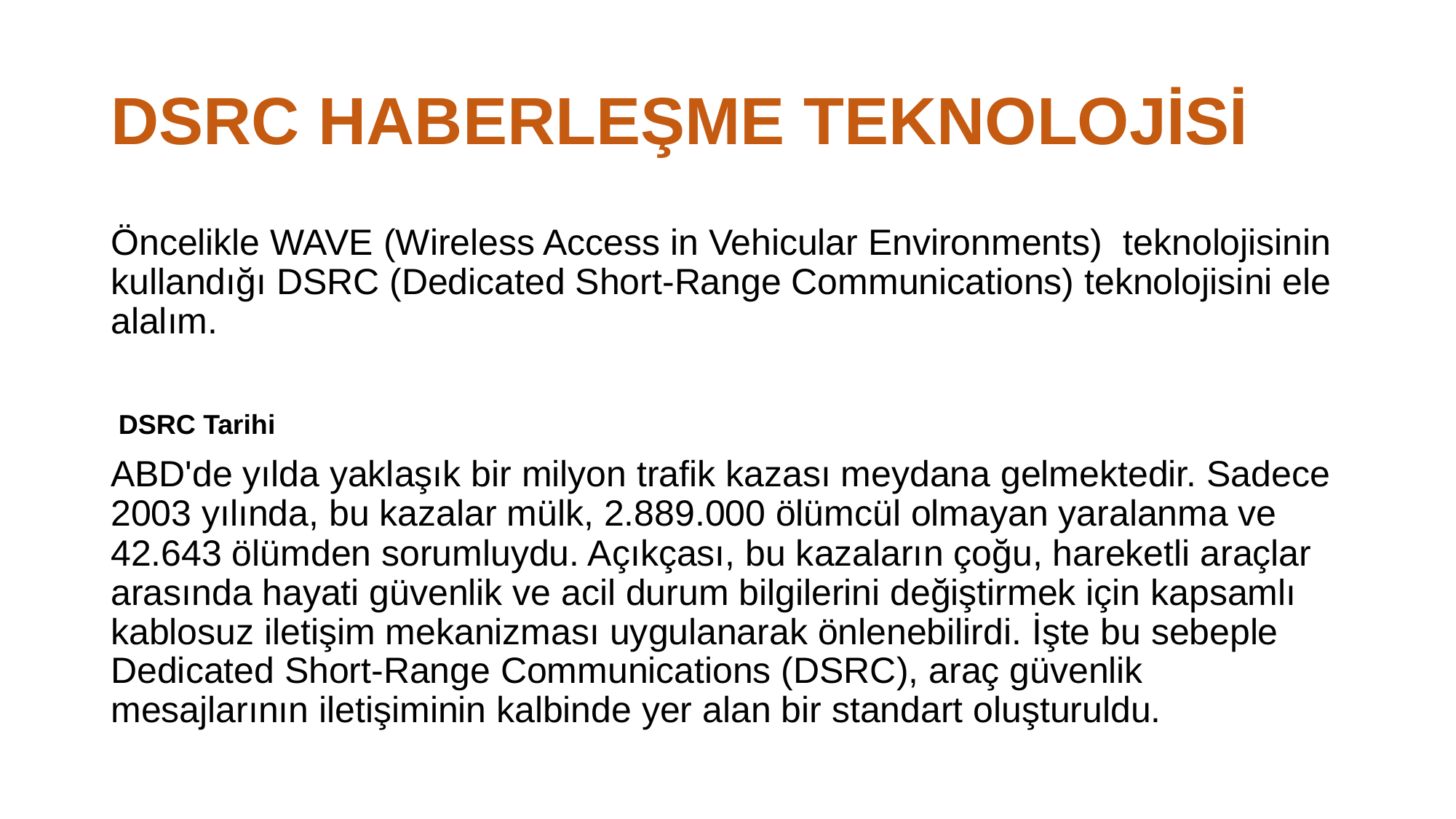

# DSRC HABERLEŞME TEKNOLOJİSİ
Öncelikle WAVE (Wireless Access in Vehicular Environments)  teknolojisinin kullandığı DSRC (Dedicated Short-Range Communications) teknolojisini ele alalım.

 DSRC Tarihi
ABD'de yılda yaklaşık bir milyon trafik kazası meydana gelmektedir. Sadece 2003 yılında, bu kazalar mülk, 2.889.000 ölümcül olmayan yaralanma ve 42.643 ölümden sorumluydu. Açıkçası, bu kazaların çoğu, hareketli araçlar arasında hayati güvenlik ve acil durum bilgilerini değiştirmek için kapsamlı kablosuz iletişim mekanizması uygulanarak önlenebilirdi. İşte bu sebeple Dedicated Short-Range Communications (DSRC), araç güvenlik mesajlarının iletişiminin kalbinde yer alan bir standart oluşturuldu.